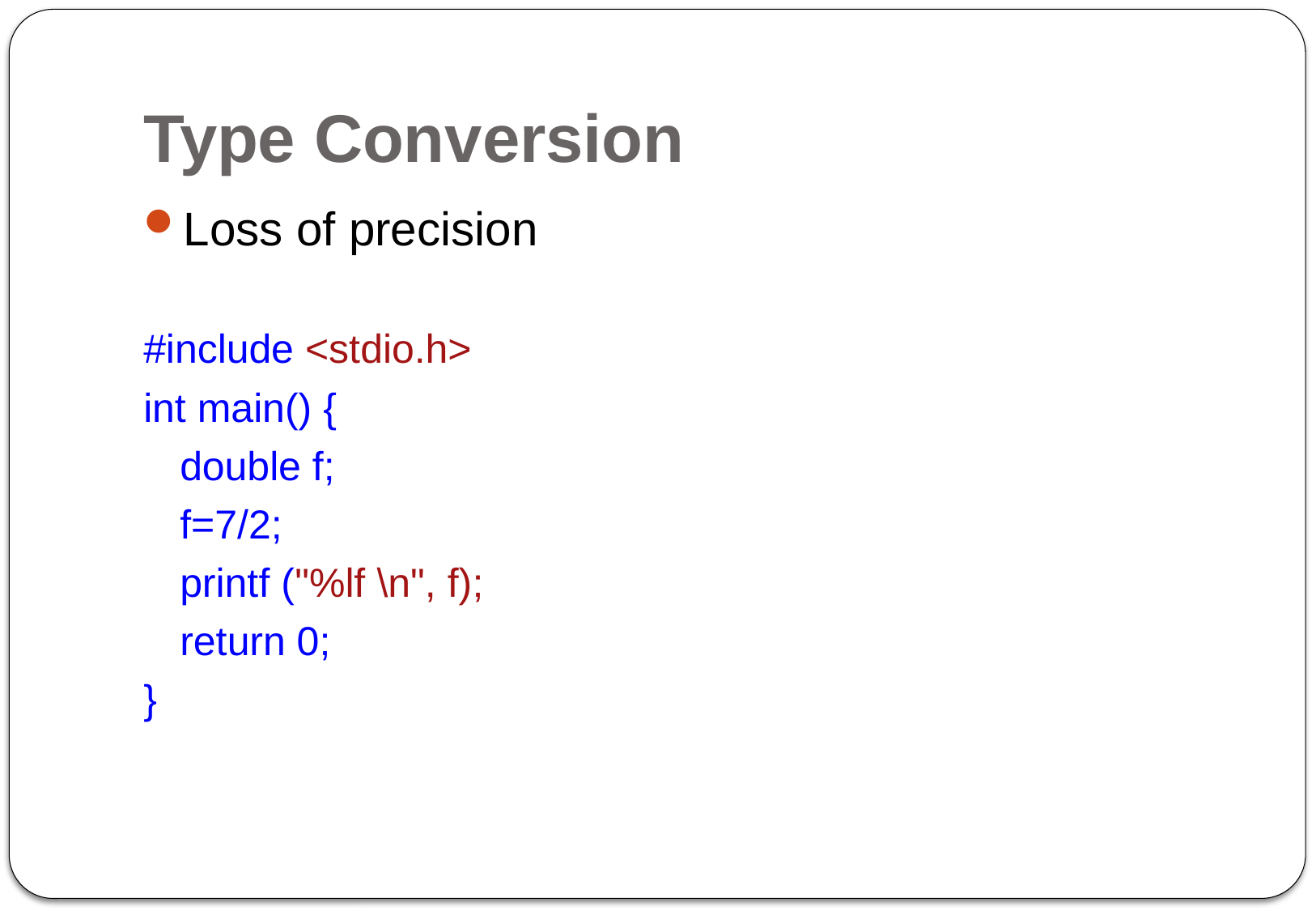

# Type Conversion
Loss of precision

#include <stdio.h>
int main() {
	double f;
	f=7/2;
	printf ("%lf \n", f);
	return 0;
}